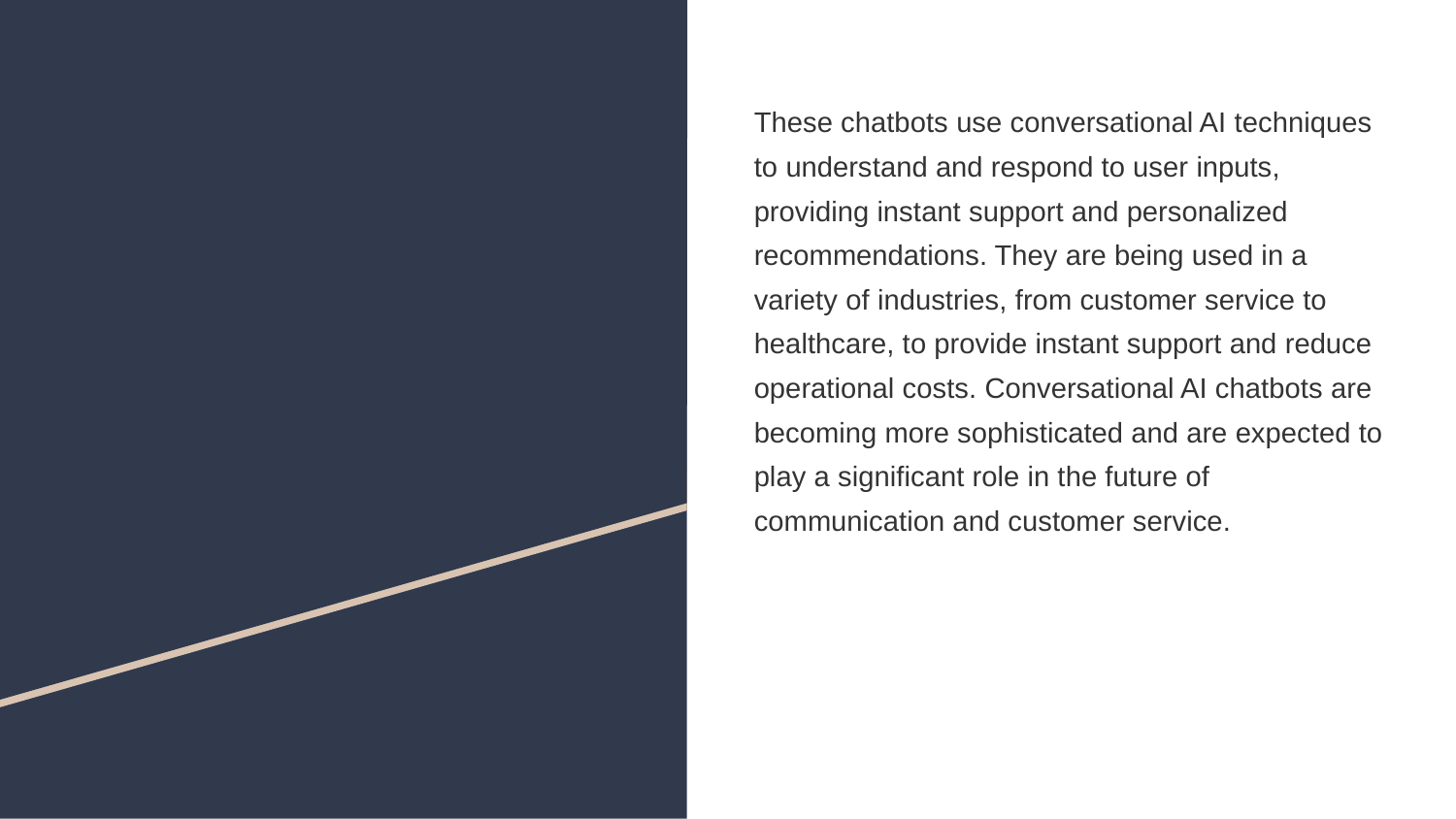

#
These chatbots use conversational AI techniques to understand and respond to user inputs, providing instant support and personalized recommendations. They are being used in a variety of industries, from customer service to healthcare, to provide instant support and reduce operational costs. Conversational AI chatbots are becoming more sophisticated and are expected to play a significant role in the future of communication and customer service.